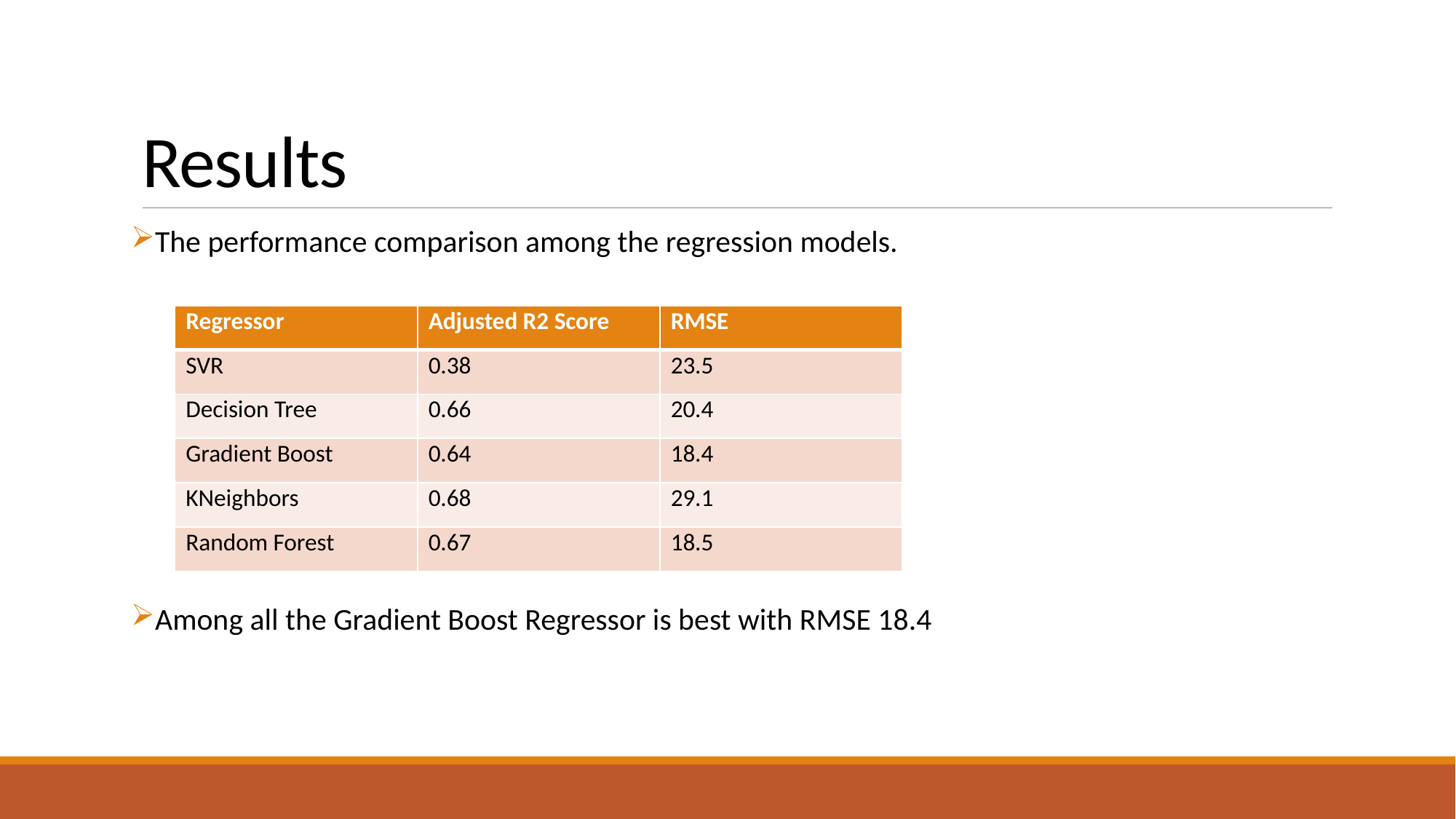

# Results
The performance comparison among the regression models.

Among all the Gradient Boost Regressor is best with RMSE 18.4

| Regressor | Adjusted R2 Score | RMSE |
| --- | --- | --- |
| SVR | 0.38 | 23.5 |
| Decision Tree | 0.66 | 20.4 |
| Gradient Boost | 0.64 | 18.4 |
| KNeighbors | 0.68 | 29.1 |
| Random Forest | 0.67 | 18.5 |